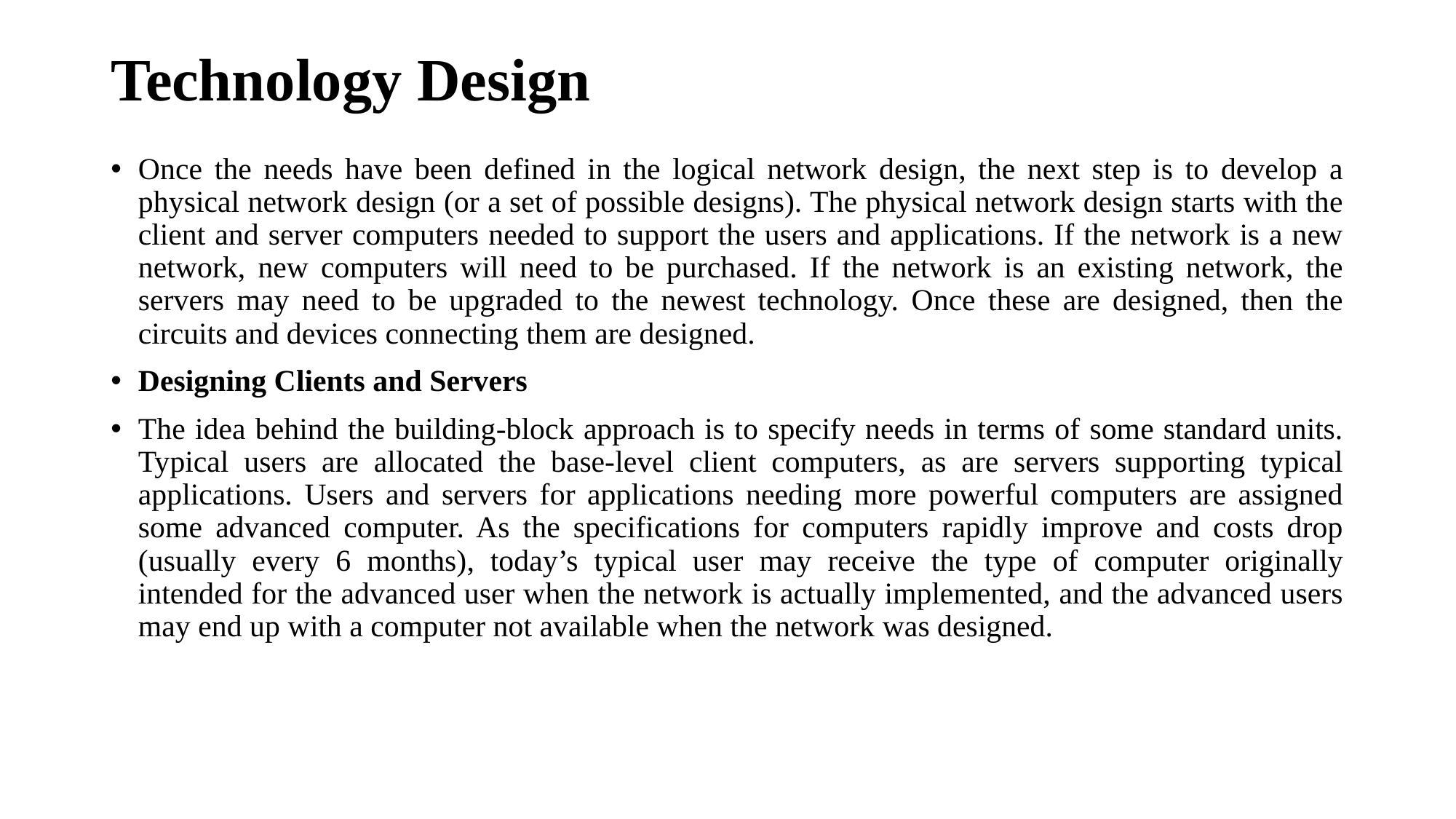

# Technology Design
Once the needs have been defined in the logical network design, the next step is to develop a physical network design (or a set of possible designs). The physical network design starts with the client and server computers needed to support the users and applications. If the network is a new network, new computers will need to be purchased. If the network is an existing network, the servers may need to be upgraded to the newest technology. Once these are designed, then the circuits and devices connecting them are designed.
Designing Clients and Servers
The idea behind the building-block approach is to specify needs in terms of some standard units. Typical users are allocated the base-level client computers, as are servers supporting typical applications. Users and servers for applications needing more powerful computers are assigned some advanced computer. As the specifications for computers rapidly improve and costs drop (usually every 6 months), today’s typical user may receive the type of computer originally intended for the advanced user when the network is actually implemented, and the advanced users may end up with a computer not available when the network was designed.